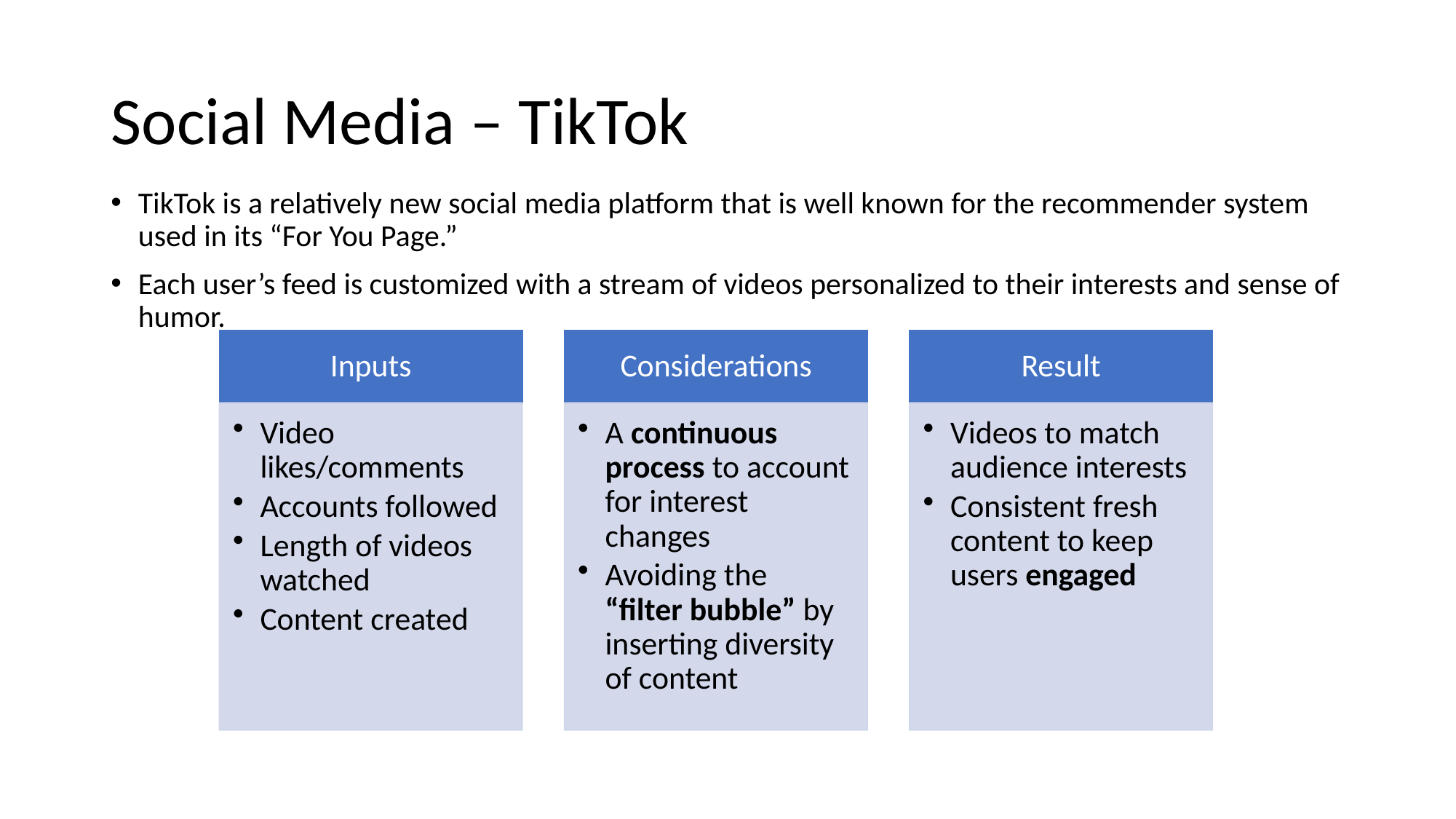

# Social Media – TikTok
TikTok is a relatively new social media platform that is well known for the recommender system used in its “For You Page.”
Each user’s feed is customized with a stream of videos personalized to their interests and sense of humor.

Inputs
Video likes/comments
Accounts followed
Length of videos watched
Content created
Considerations
A continuous process to account for interest changes
Avoiding the “filter bubble” by inserting diversity of content
Result
Videos to match audience interests
Consistent fresh content to keep users engaged